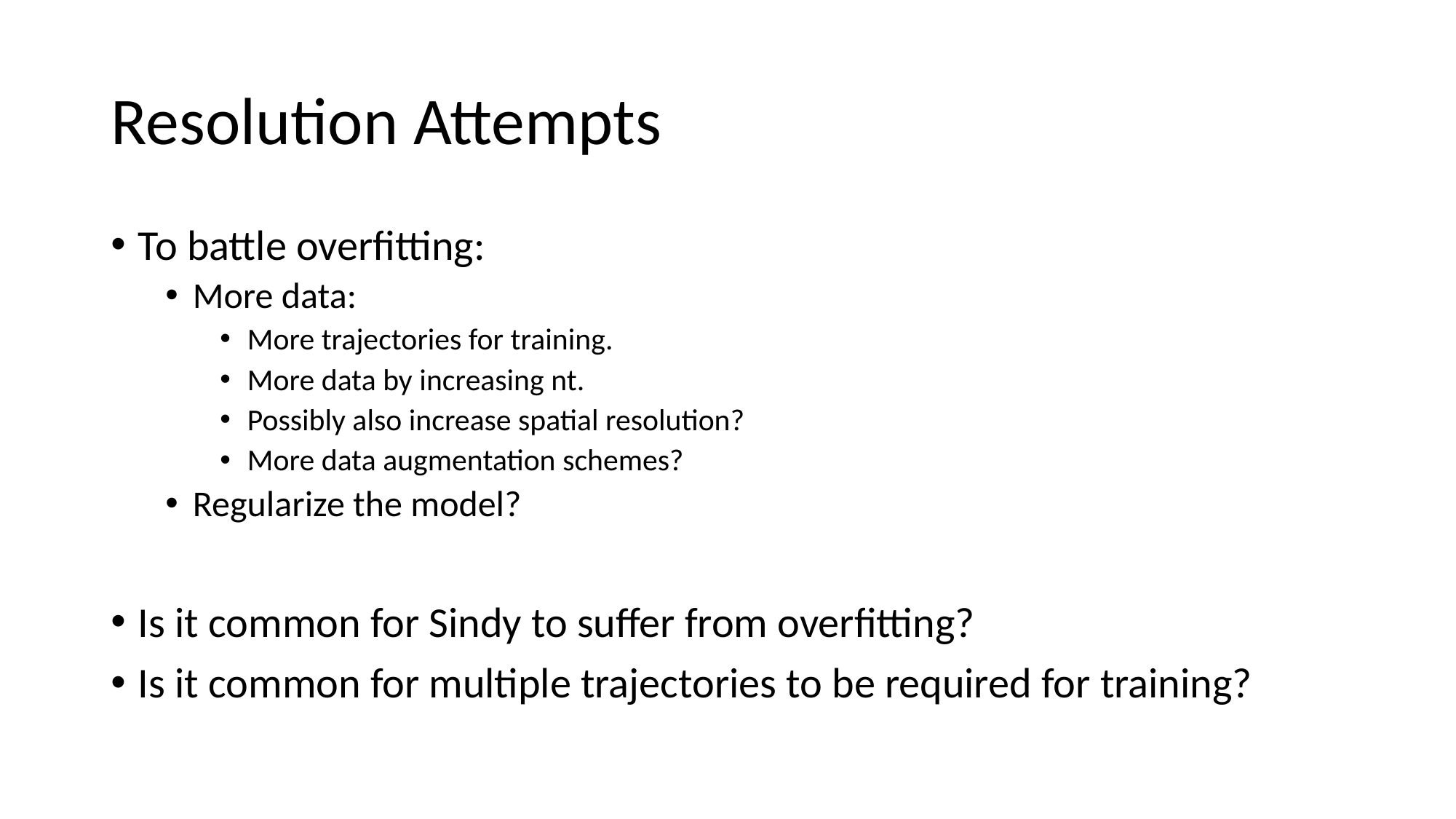

# Resolution Attempts
To battle overfitting:
More data:
More trajectories for training.
More data by increasing nt.
Possibly also increase spatial resolution?
More data augmentation schemes?
Regularize the model?

Is it common for Sindy to suffer from overfitting?
Is it common for multiple trajectories to be required for training?